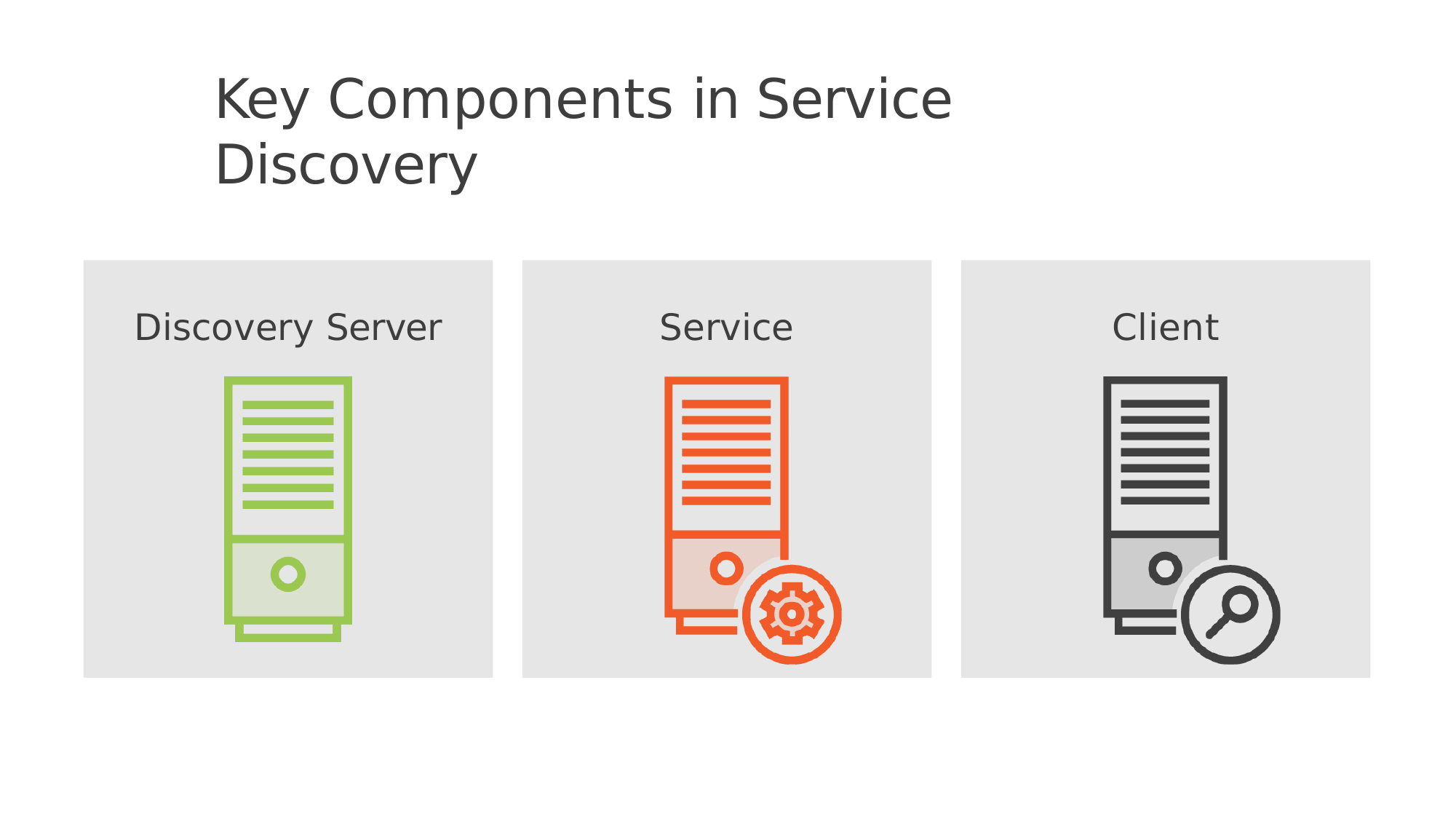

# Key Components in Service Discovery

Discovery Server
Service
Client